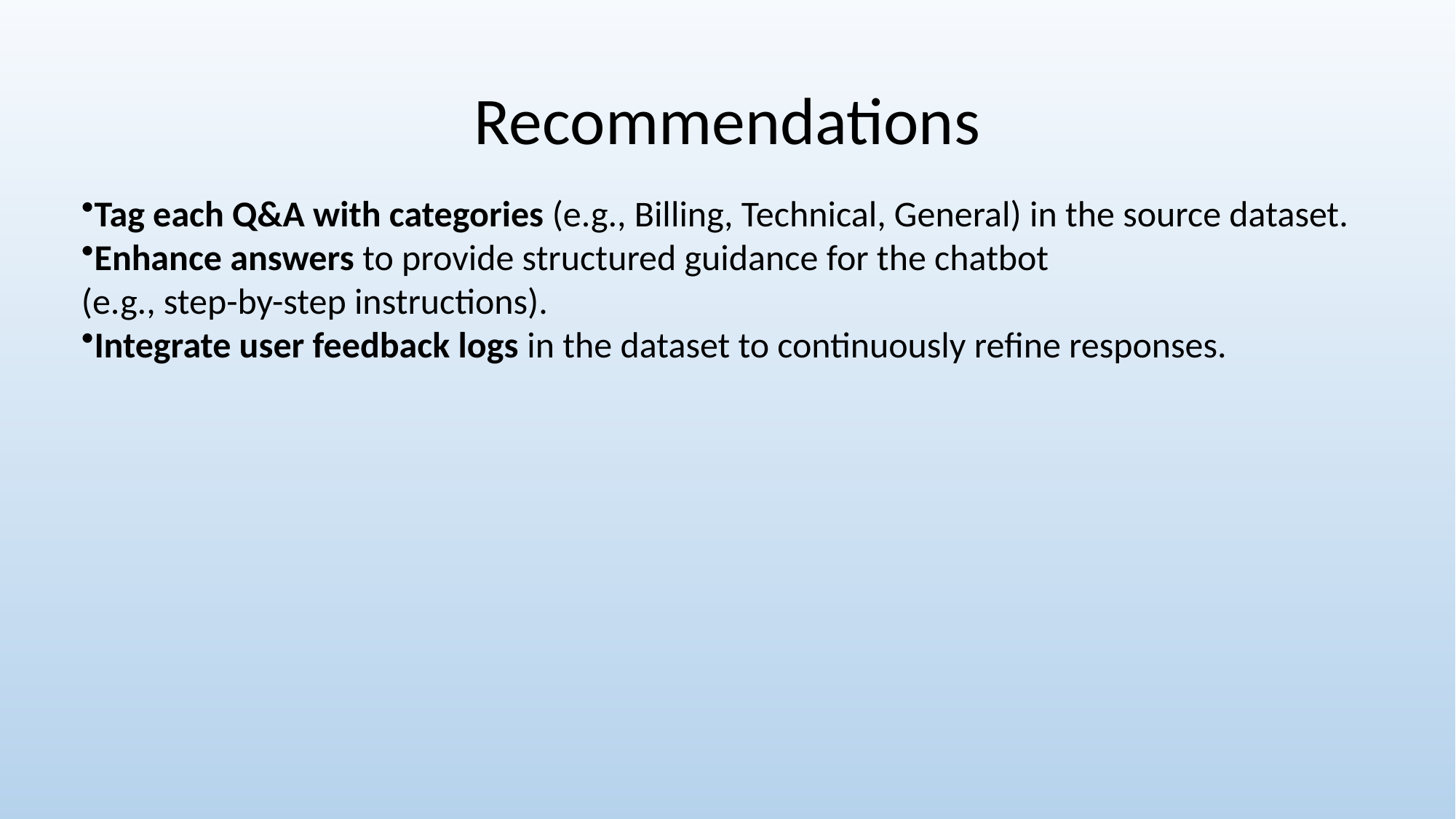

# Recommendations
Tag each Q&A with categories (e.g., Billing, Technical, General) in the source dataset.
Enhance answers to provide structured guidance for the chatbot
(e.g., step-by-step instructions).
Integrate user feedback logs in the dataset to continuously refine responses.